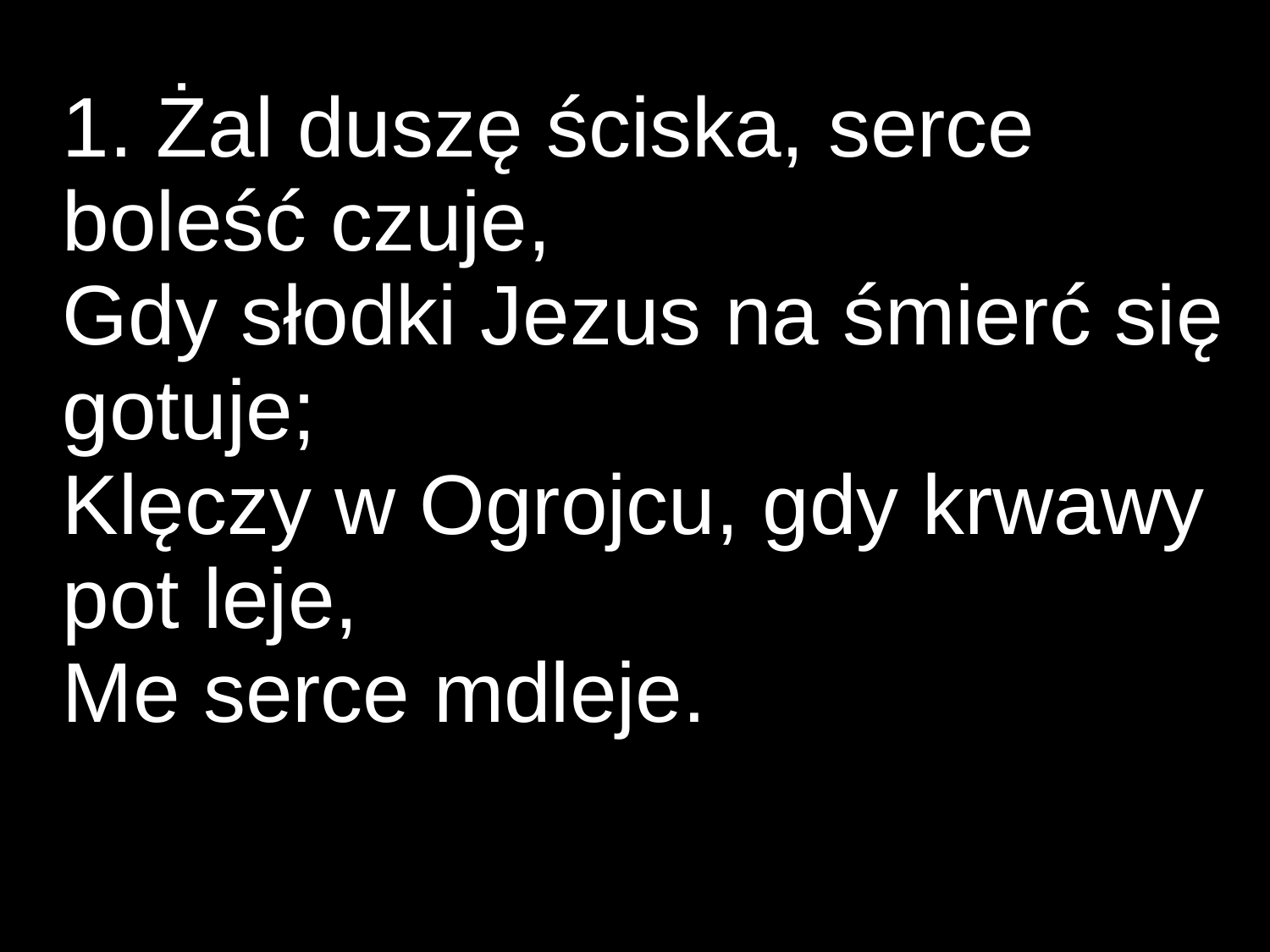

1. Żal duszę ściska, serce boleść czuje,
Gdy słodki Jezus na śmierć się gotuje;
Klęczy w Ogrojcu, gdy krwawy pot leje,
Me serce mdleje.